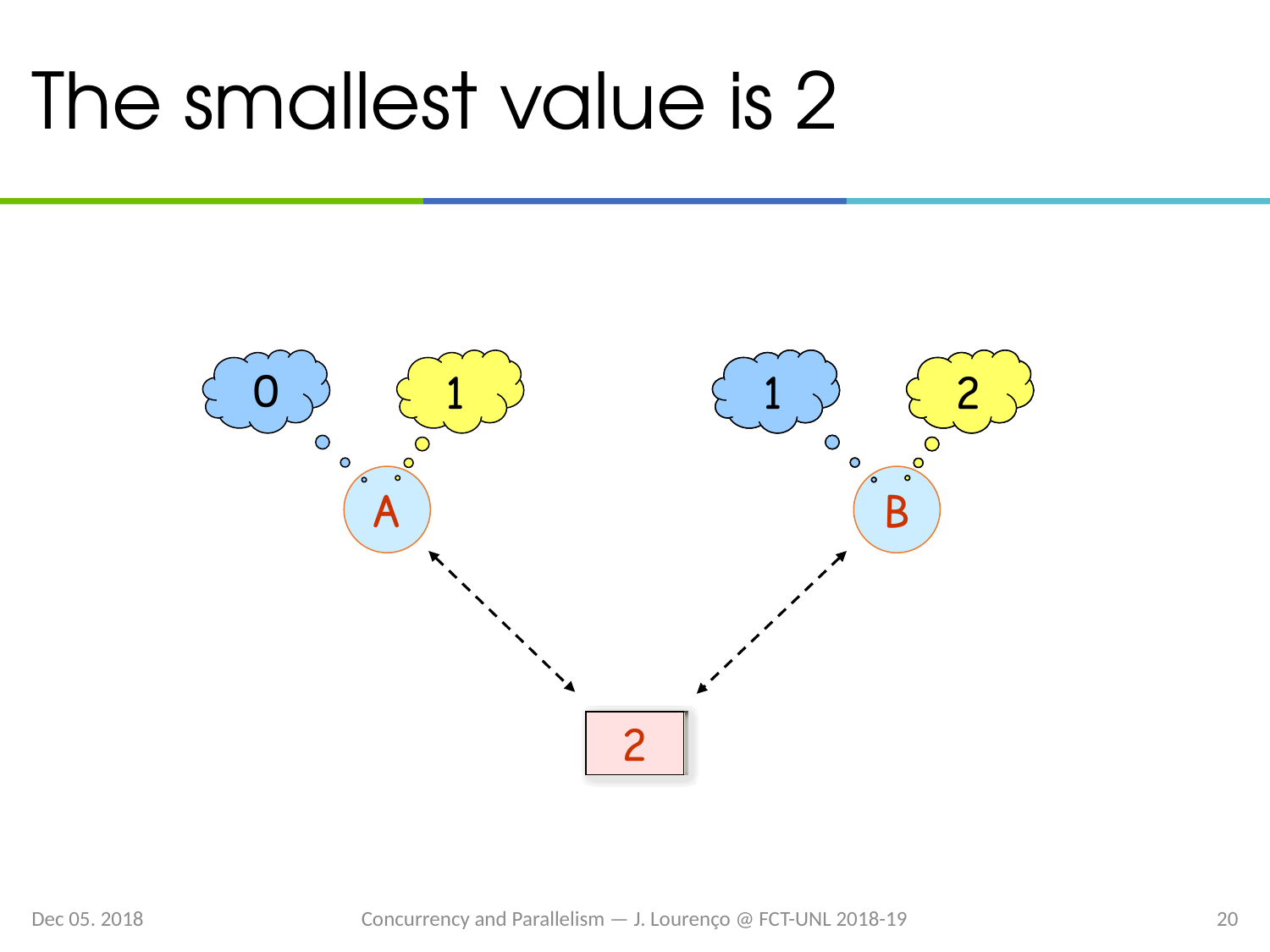

# The smallest value is 2

0
1
0
1
1
2
A
B

3
4
5
2
0
1
2
4
1
2
3
Dec 05. 2018
Concurrency and Parallelism — J. Lourenço @ FCT-UNL 2018-19
20